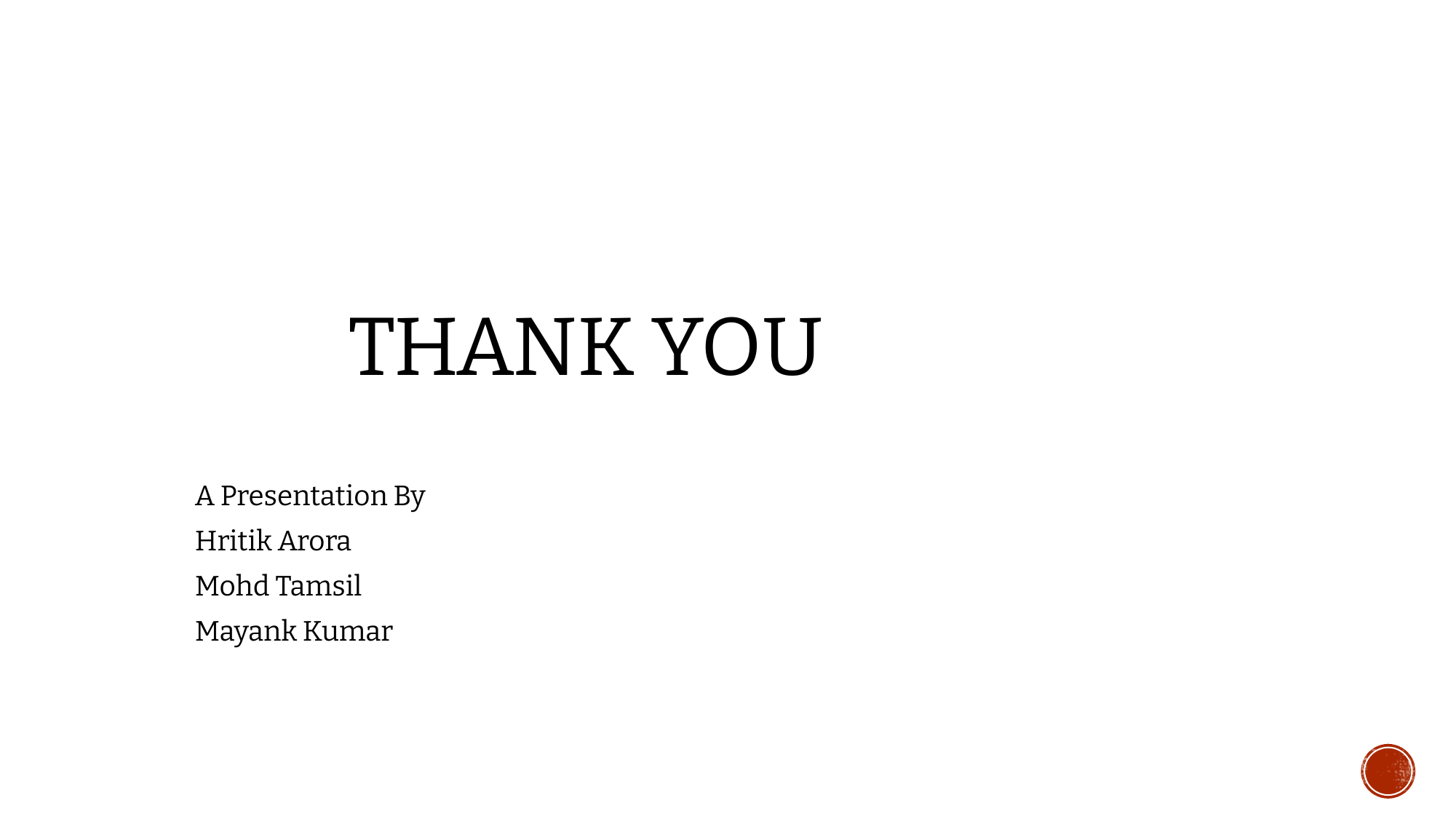

# THANK YOU

          A Presentation By
          Hritik Arora
          Mohd Tamsil
          Mayank Kumar